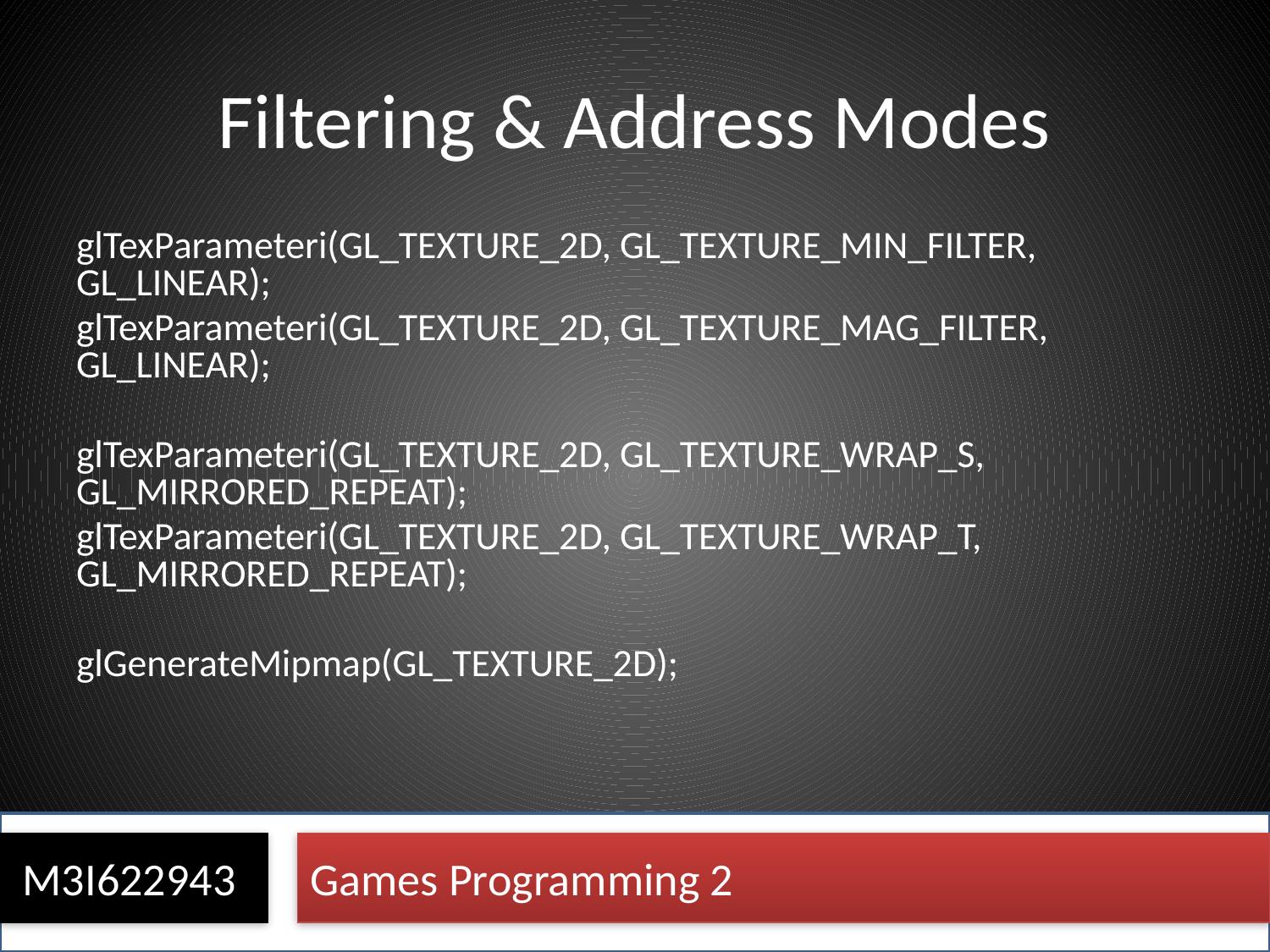

# Filtering & Address Modes
glTexParameteri(GL_TEXTURE_2D, GL_TEXTURE_MIN_FILTER, GL_LINEAR);
glTexParameteri(GL_TEXTURE_2D, GL_TEXTURE_MAG_FILTER, GL_LINEAR);

glTexParameteri(GL_TEXTURE_2D, GL_TEXTURE_WRAP_S, GL_MIRRORED_REPEAT);
glTexParameteri(GL_TEXTURE_2D, GL_TEXTURE_WRAP_T, GL_MIRRORED_REPEAT);

glGenerateMipmap(GL_TEXTURE_2D);